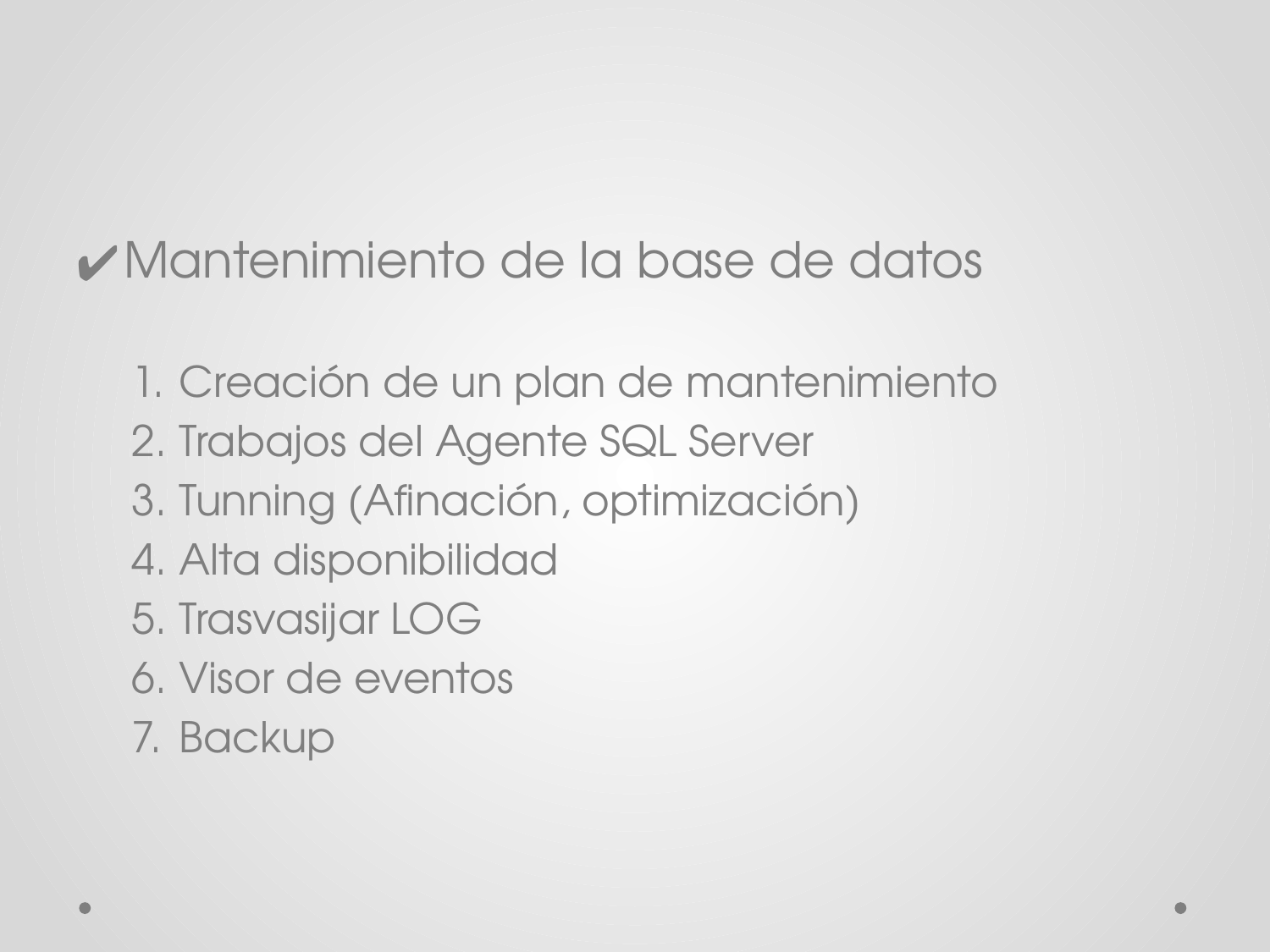

#
Mantenimiento de la base de datos

Creación de un plan de mantenimiento
Trabajos del Agente SQL Server
Tunning (Afinación, optimización)
Alta disponibilidad
Trasvasijar LOG
Visor de eventos
Backup